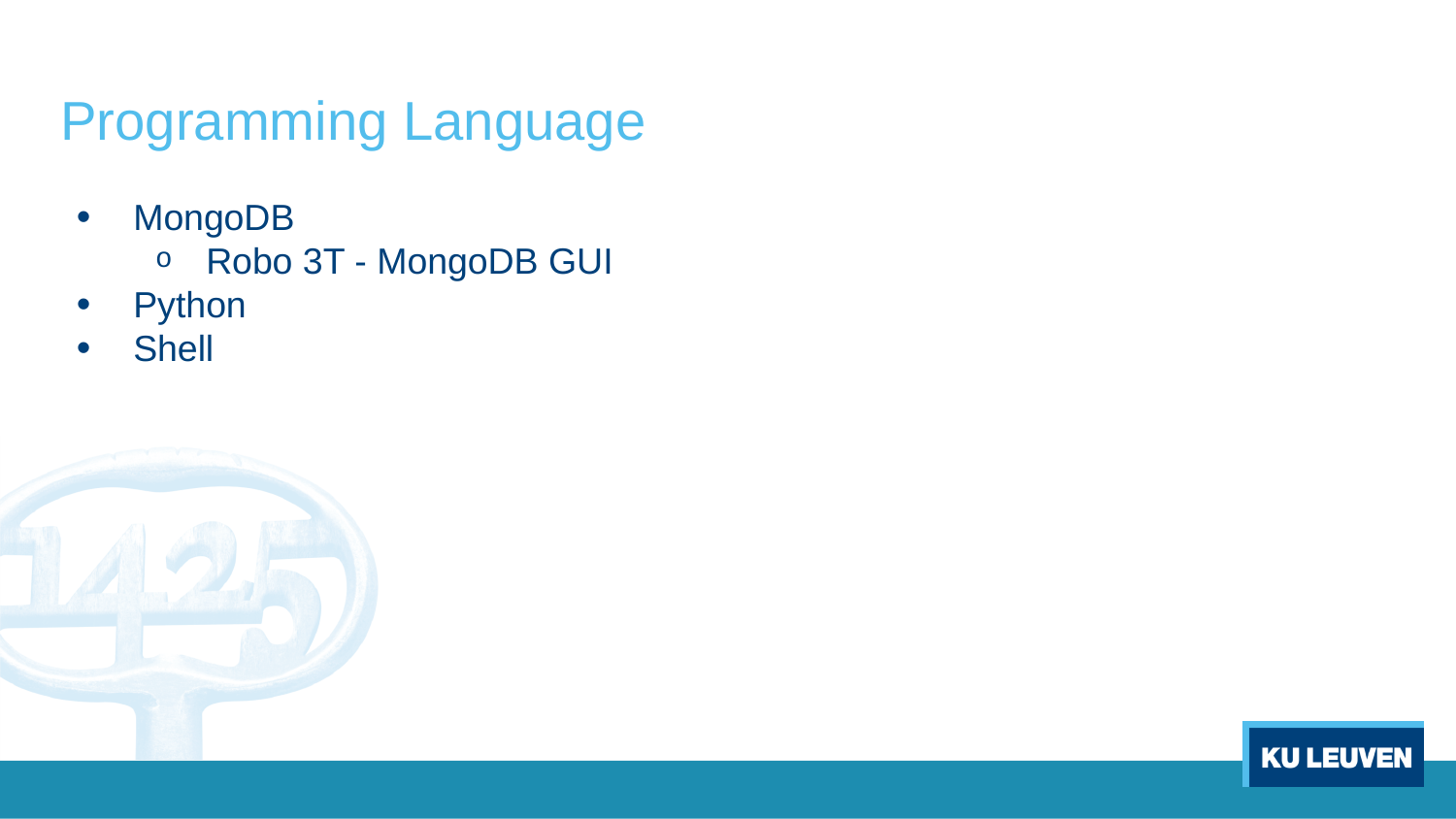

# Programming Language
MongoDB
Robo 3T - MongoDB GUI
Python
Shell